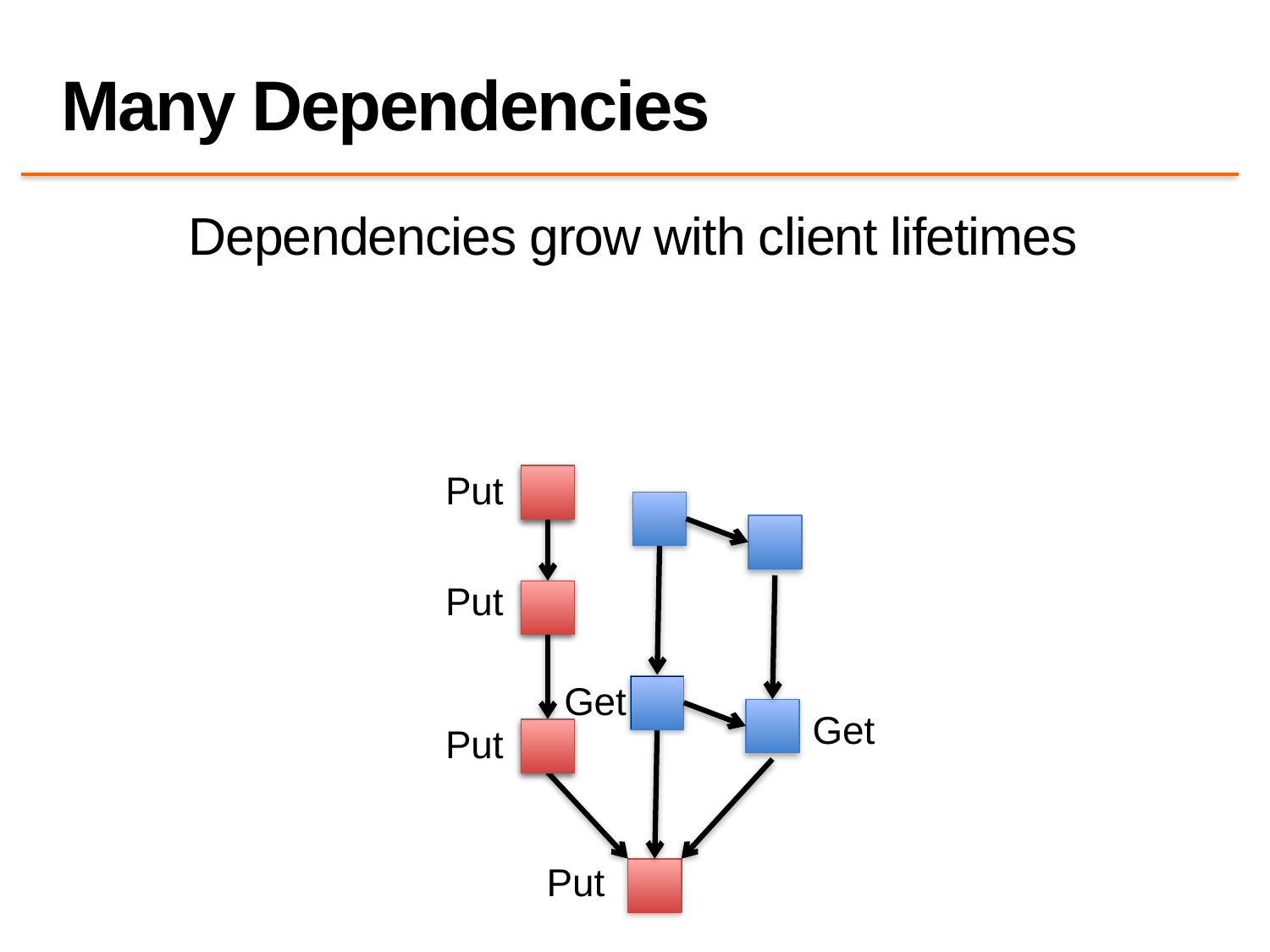

# Many Dependencies
Dependencies grow with client lifetimes
Put

Put

Get
Get
Put

Put